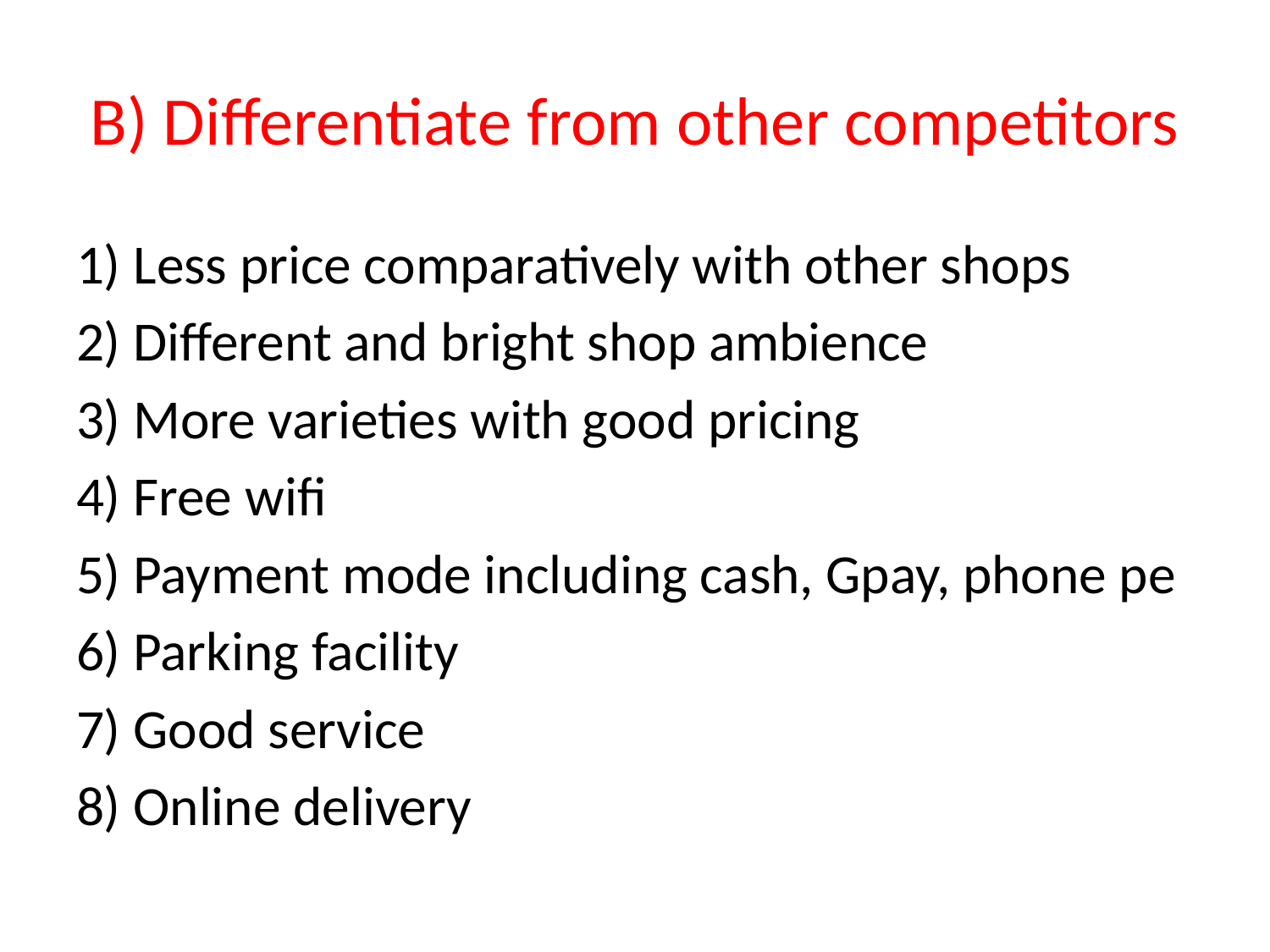

# B) Differentiate from other competitors
1) Less price comparatively with other shops
2) Different and bright shop ambience
3) More varieties with good pricing
4) Free wifi
5) Payment mode including cash, Gpay, phone pe
6) Parking facility
7) Good service
8) Online delivery